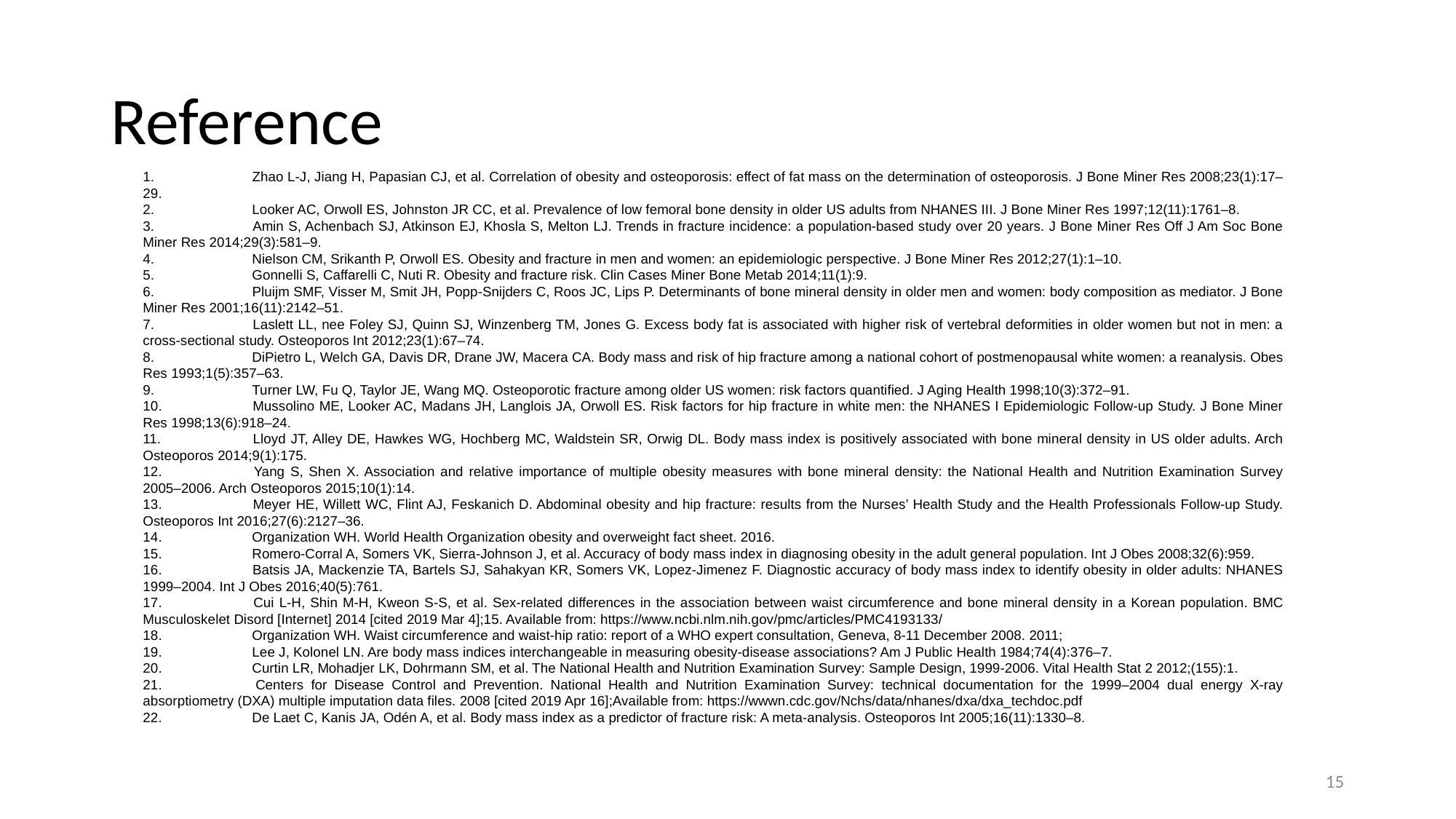

# Reference
1. 	Zhao L-J, Jiang H, Papasian CJ, et al. Correlation of obesity and osteoporosis: effect of fat mass on the determination of osteoporosis. J Bone Miner Res 2008;23(1):17–29.
2. 	Looker AC, Orwoll ES, Johnston JR CC, et al. Prevalence of low femoral bone density in older US adults from NHANES III. J Bone Miner Res 1997;12(11):1761–8.
3. 	Amin S, Achenbach SJ, Atkinson EJ, Khosla S, Melton LJ. Trends in fracture incidence: a population-based study over 20 years. J Bone Miner Res Off J Am Soc Bone Miner Res 2014;29(3):581–9.
4. 	Nielson CM, Srikanth P, Orwoll ES. Obesity and fracture in men and women: an epidemiologic perspective. J Bone Miner Res 2012;27(1):1–10.
5. 	Gonnelli S, Caffarelli C, Nuti R. Obesity and fracture risk. Clin Cases Miner Bone Metab 2014;11(1):9.
6. 	Pluijm SMF, Visser M, Smit JH, Popp‐Snijders C, Roos JC, Lips P. Determinants of bone mineral density in older men and women: body composition as mediator. J Bone Miner Res 2001;16(11):2142–51.
7. 	Laslett LL, nee Foley SJ, Quinn SJ, Winzenberg TM, Jones G. Excess body fat is associated with higher risk of vertebral deformities in older women but not in men: a cross-sectional study. Osteoporos Int 2012;23(1):67–74.
8. 	DiPietro L, Welch GA, Davis DR, Drane JW, Macera CA. Body mass and risk of hip fracture among a national cohort of postmenopausal white women: a reanalysis. Obes Res 1993;1(5):357–63.
9. 	Turner LW, Fu Q, Taylor JE, Wang MQ. Osteoporotic fracture among older US women: risk factors quantified. J Aging Health 1998;10(3):372–91.
10. 	Mussolino ME, Looker AC, Madans JH, Langlois JA, Orwoll ES. Risk factors for hip fracture in white men: the NHANES I Epidemiologic Follow‐up Study. J Bone Miner Res 1998;13(6):918–24.
11. 	Lloyd JT, Alley DE, Hawkes WG, Hochberg MC, Waldstein SR, Orwig DL. Body mass index is positively associated with bone mineral density in US older adults. Arch Osteoporos 2014;9(1):175.
12. 	Yang S, Shen X. Association and relative importance of multiple obesity measures with bone mineral density: the National Health and Nutrition Examination Survey 2005–2006. Arch Osteoporos 2015;10(1):14.
13. 	Meyer HE, Willett WC, Flint AJ, Feskanich D. Abdominal obesity and hip fracture: results from the Nurses’ Health Study and the Health Professionals Follow-up Study. Osteoporos Int 2016;27(6):2127–36.
14. 	Organization WH. World Health Organization obesity and overweight fact sheet. 2016.
15. 	Romero-Corral A, Somers VK, Sierra-Johnson J, et al. Accuracy of body mass index in diagnosing obesity in the adult general population. Int J Obes 2008;32(6):959.
16. 	Batsis JA, Mackenzie TA, Bartels SJ, Sahakyan KR, Somers VK, Lopez-Jimenez F. Diagnostic accuracy of body mass index to identify obesity in older adults: NHANES 1999–2004. Int J Obes 2016;40(5):761.
17. 	Cui L-H, Shin M-H, Kweon S-S, et al. Sex-related differences in the association between waist circumference and bone mineral density in a Korean population. BMC Musculoskelet Disord [Internet] 2014 [cited 2019 Mar 4];15. Available from: https://www.ncbi.nlm.nih.gov/pmc/articles/PMC4193133/
18. 	Organization WH. Waist circumference and waist-hip ratio: report of a WHO expert consultation, Geneva, 8-11 December 2008. 2011;
19. 	Lee J, Kolonel LN. Are body mass indices interchangeable in measuring obesity-disease associations? Am J Public Health 1984;74(4):376–7.
20. 	Curtin LR, Mohadjer LK, Dohrmann SM, et al. The National Health and Nutrition Examination Survey: Sample Design, 1999-2006. Vital Health Stat 2 2012;(155):1.
21. 	Centers for Disease Control and Prevention. National Health and Nutrition Examination Survey: technical documentation for the 1999–2004 dual energy X-ray absorptiometry (DXA) multiple imputation data files. 2008 [cited 2019 Apr 16];Available from: https://wwwn.cdc.gov/Nchs/data/nhanes/dxa/dxa_techdoc.pdf
22. 	De Laet C, Kanis JA, Odén A, et al. Body mass index as a predictor of fracture risk: A meta-analysis. Osteoporos Int 2005;16(11):1330–8.
15